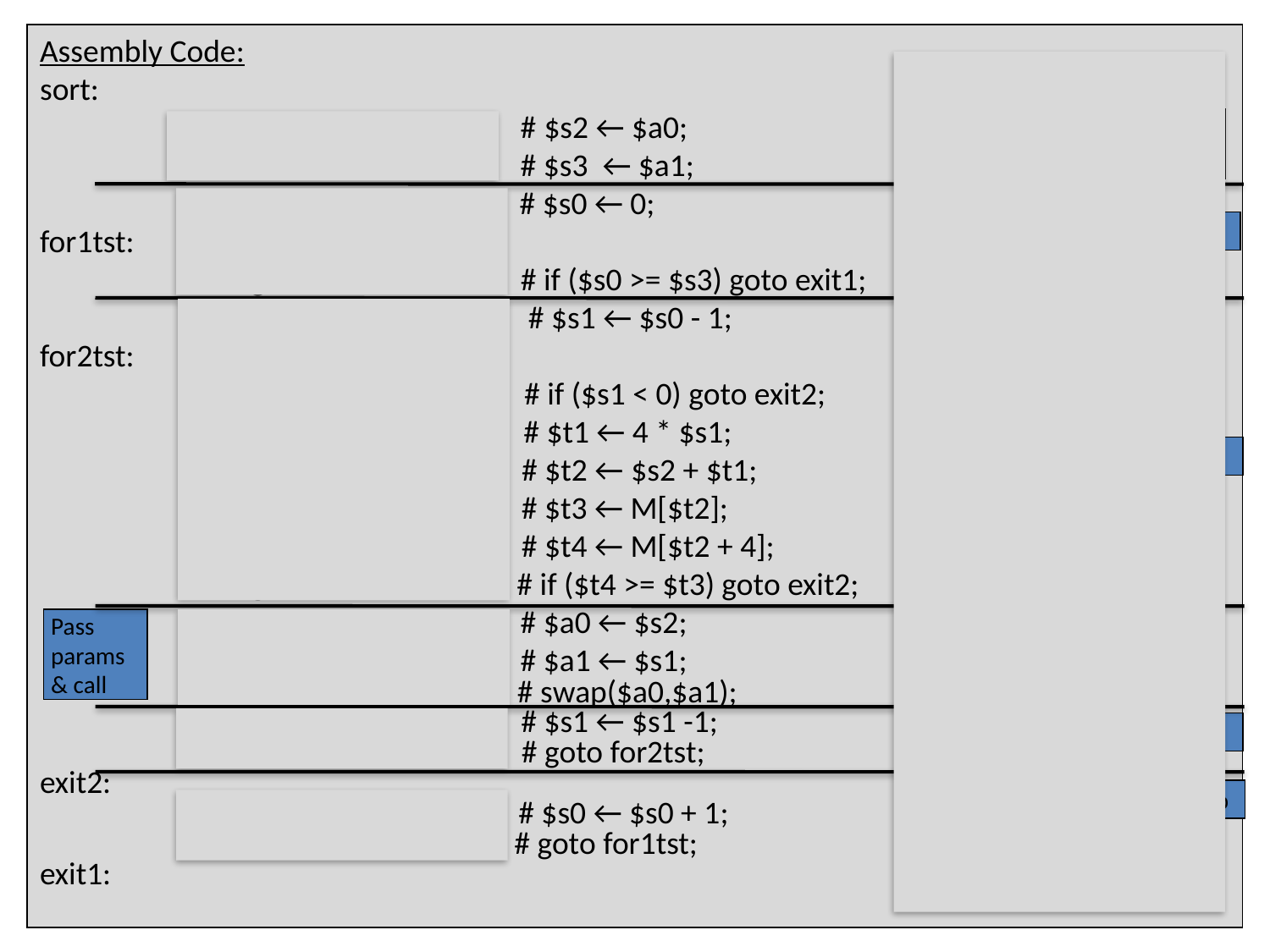

Assembly Code:
sort:
                           move  $s2, $a0             # $s2 ← $a0;                                $s2 ← v
                           move  $s3, $a1             # $s3  ← $a1;                               $s3 ← n
                           move  $s0, $0               # $s0 ← 0;                                    i ← 0
for1tst:
                           bge      $s0, $s3, exit1  # if ($s0 >= $s3) goto exit1;      if i >= n goto exit1
                           addi     $s1, $s0, -1        # $s1 ← $s0 - 1;                          j ← i - 1
for2tst:
                           blt        $s1, $0,  exit2   # if ($s1 < 0) goto exit2;            if j<0 goto exit2
                           sll         $t1, $s1, 2         # $t1 ← 4 * $s1;                         $t1 ← 4*j
                           add      $t2, $s2, $t1     # $t2 ← $s2 + $t1;                     $t2 ← v + 4*j
                           lw         $t3, 0($t2)        # $t3 ← M[$t2];                         $t3 ← v[j]
                           lw         $t4, 4($t2)        # $t4 ← M[$t2 + 4];                   $t4 ← v[j+1]
                           bge       $t4, $t3, exit2 # if ($t4 >= $t3) goto exit2;      if v[j+1] >= v[j] goto exit2
                           move    $a0, $s2           # $a0 ← $s2;                               1st param. of swap ← v
                           move    $a1, $s1           # $a1 ← $s1;                               2nd param. Of swap ← j
                           jal          swap                # swap($a0,$a1);                       swap(v,j)
                           addi      $s1, $s1, -1      # $s1 ← $s1 -1;                          j ← j-1
                           j            for2tst               # goto for2tst;                            goto for2tst
exit2:
                          addi      $s0, $s0, 1        # $s0 ← $s0 + 1;                        i ← i+1
                          j             for1tst              # goto for1tst;                            goto for1tst
exit1:

Move
params

Outer loop

Inner loop
Pass
params
& call

Inner loop
Outer loop